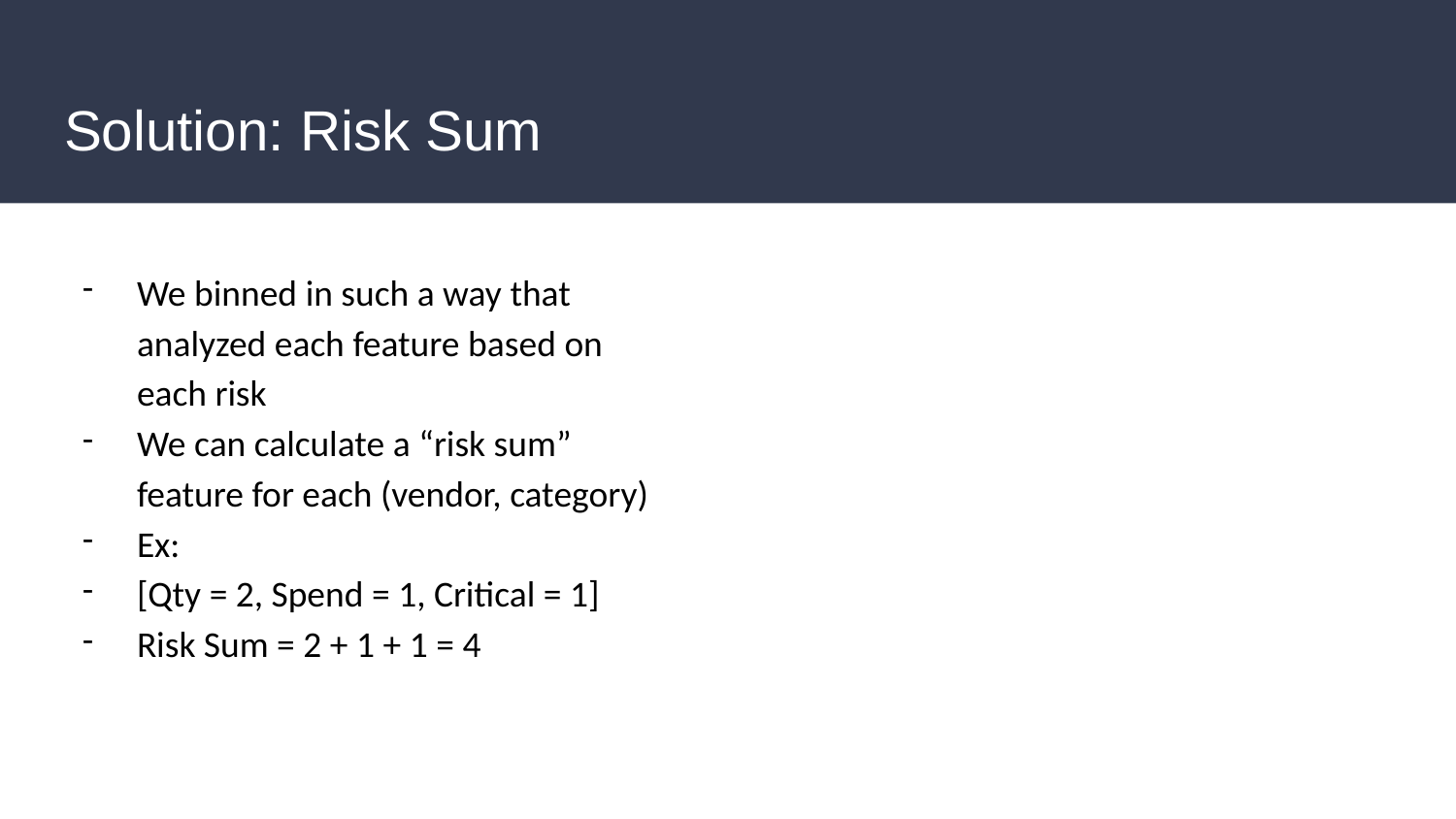

# Solution: Risk Sum
We binned in such a way that analyzed each feature based on each risk
We can calculate a “risk sum” feature for each (vendor, category)
Ex:
[Qty = 2, Spend = 1, Critical = 1]
Risk Sum = 2 + 1 + 1 = 4